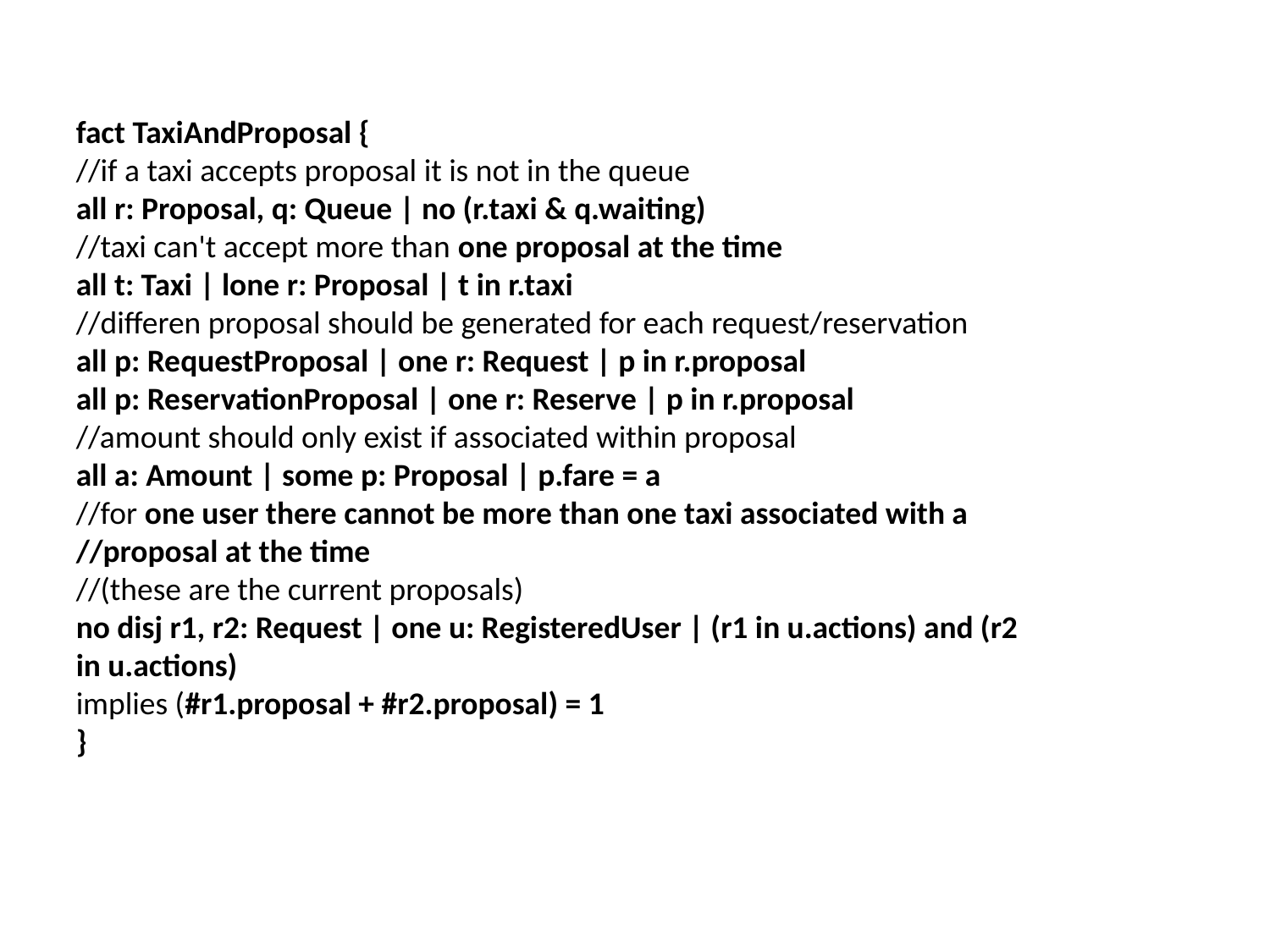

fact TaxiAndProposal {
//if a taxi accepts proposal it is not in the queue
all r: Proposal, q: Queue | no (r.taxi & q.waiting)
//taxi can't accept more than one proposal at the time
all t: Taxi | lone r: Proposal | t in r.taxi
//differen proposal should be generated for each request/reservation
all p: RequestProposal | one r: Request | p in r.proposal
all p: ReservationProposal | one r: Reserve | p in r.proposal
//amount should only exist if associated within proposal
all a: Amount | some p: Proposal | p.fare = a
//for one user there cannot be more than one taxi associated with a //proposal at the time
//(these are the current proposals)
no disj r1, r2: Request | one u: RegisteredUser | (r1 in u.actions) and (r2 in u.actions)
implies (#r1.proposal + #r2.proposal) = 1
}